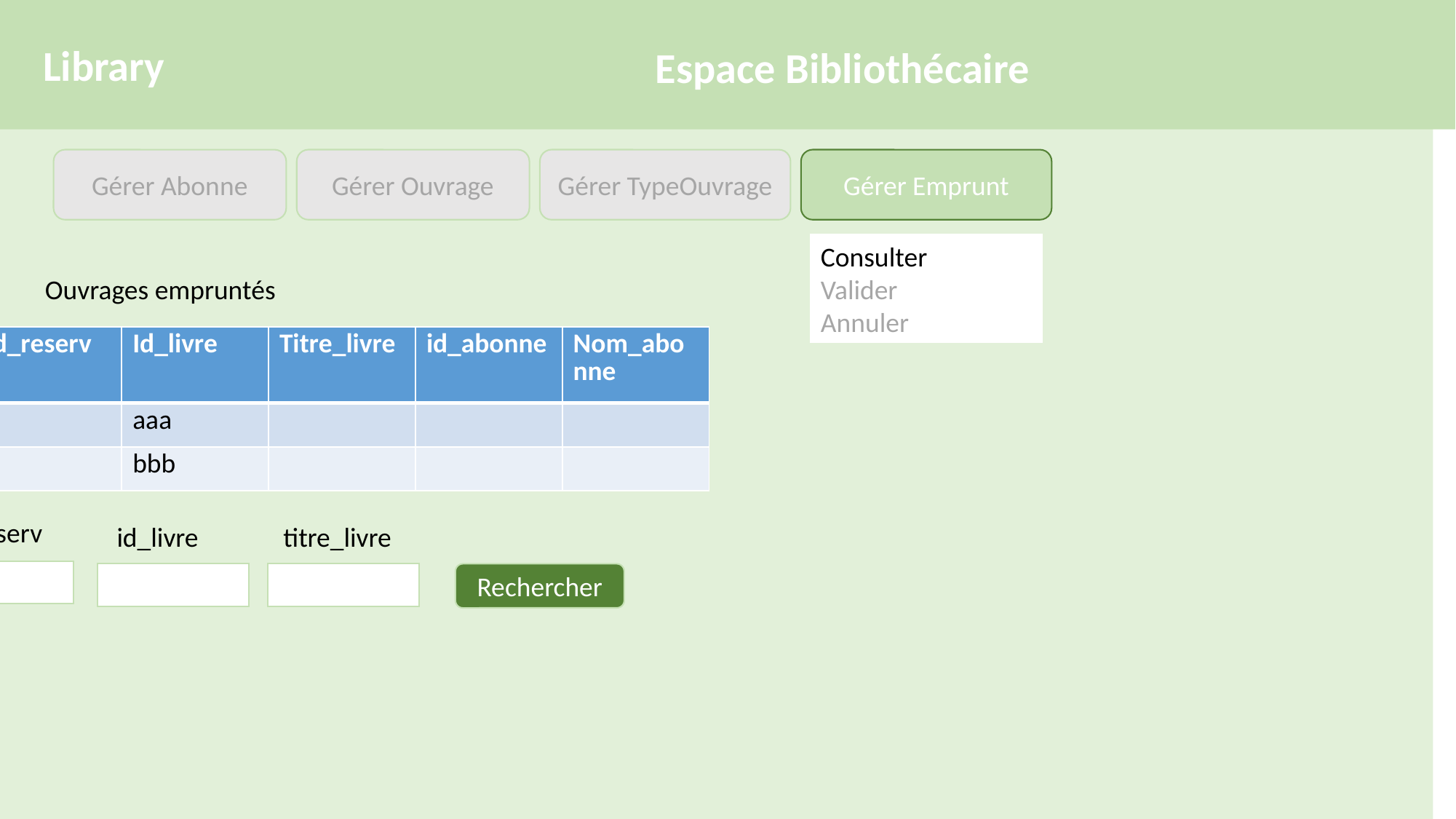

Library
Espace Bibliothécaire
Gérer TypeOuvrage
Gérer Emprunt
Gérer Abonne
Gérer Ouvrage
Consulter
Valider
Annuler
Ouvrages empruntés
| id\_reserv | Id\_livre | Titre\_livre | id\_abonne | Nom\_abonne |
| --- | --- | --- | --- | --- |
| 1 | aaa |  |  |  |
| 2 | bbb |  |  |  |
ID_reserv
id_livre
titre_livre

Rechercher